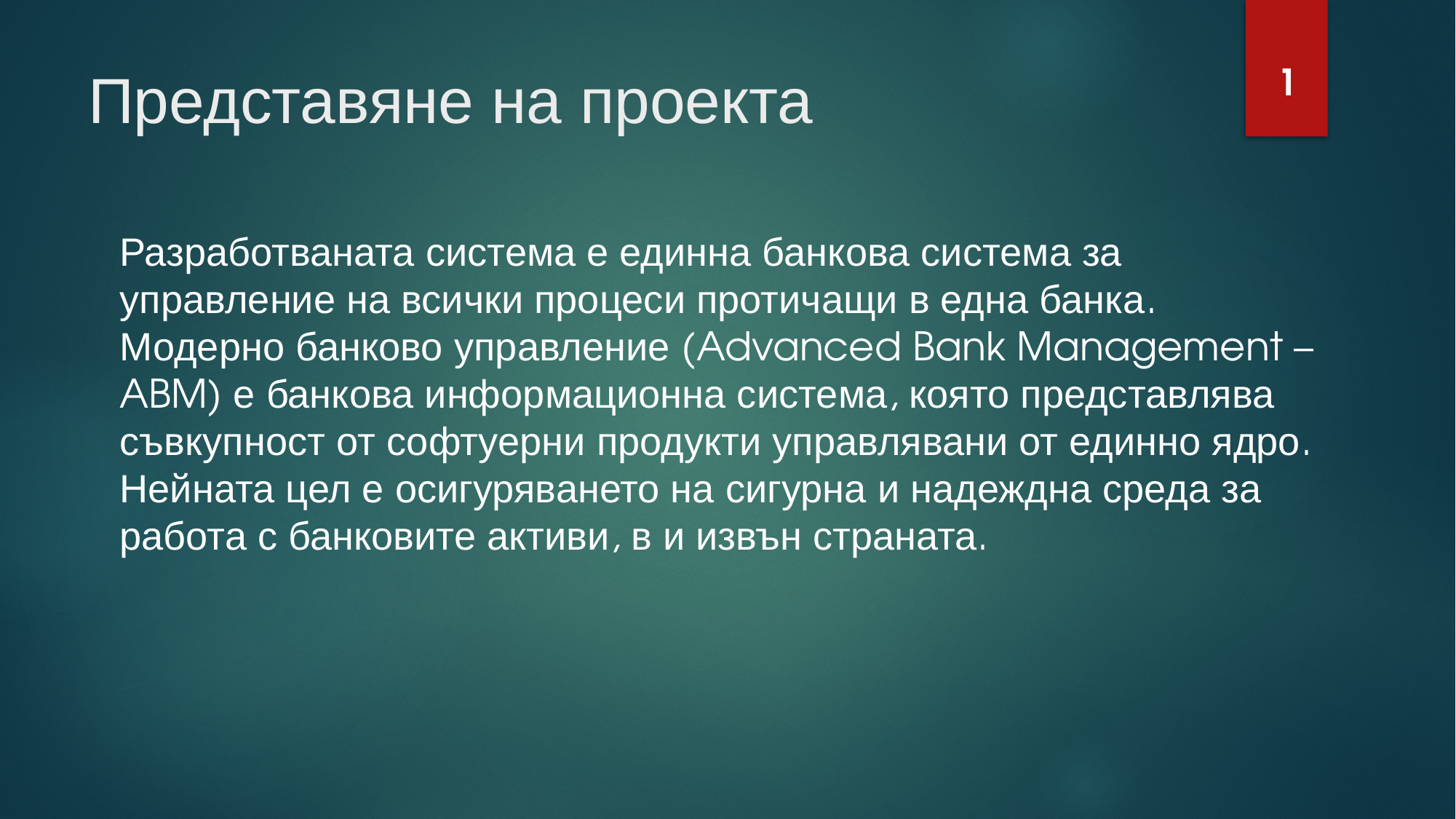

# Представяне на проекта
1
Разработваната система е единна банкова система за управление на всички процеси протичащи в една банка. Модерно банково управление (Advanced Bank Management – ABM) е банкова информационна система, която представлява съвкупност от софтуерни продукти управлявани от единно ядро. Нейната цел е осигуряването на сигурна и надеждна среда за работа с банковите активи, в и извън страната.